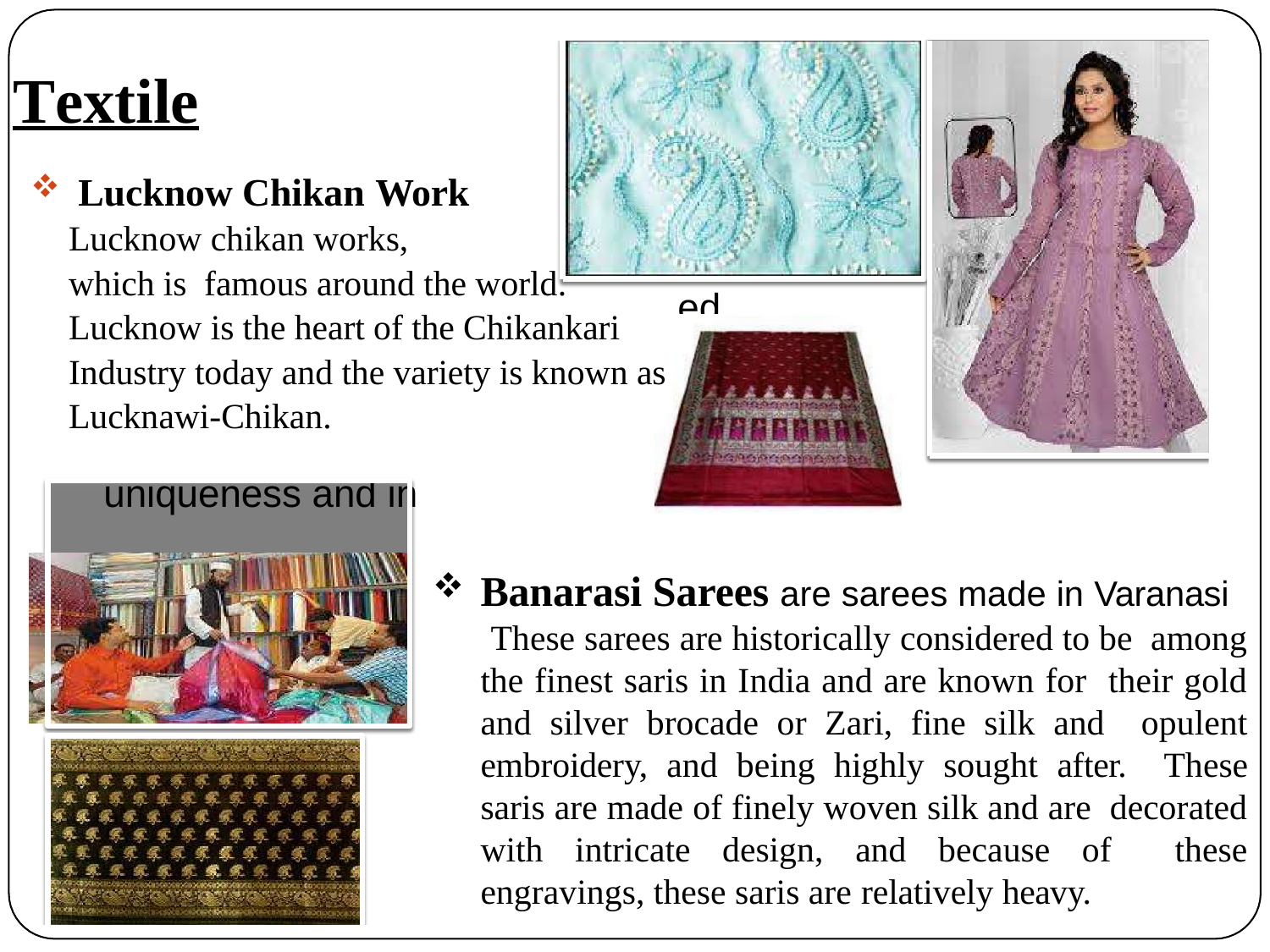

# Textile
Lucknow Chikan Work
Lucknow chikan works,
which is  famous around the world.
Lucknow is the heart of the Chikankari
Industry today and the variety is known as
Lucknawi-Chikan.

Banarasi Sarees are sarees made in Varanasi    These sarees are historically considered to be  among the finest saris in India and are known for  their gold and silver brocade or Zari, fine silk and  opulent embroidery, and being highly sought after.  These saris are made of finely woven silk and are  decorated with intricate design, and because of  these engravings, these saris are relatively heavy.
ed

n.
uniqueness and in